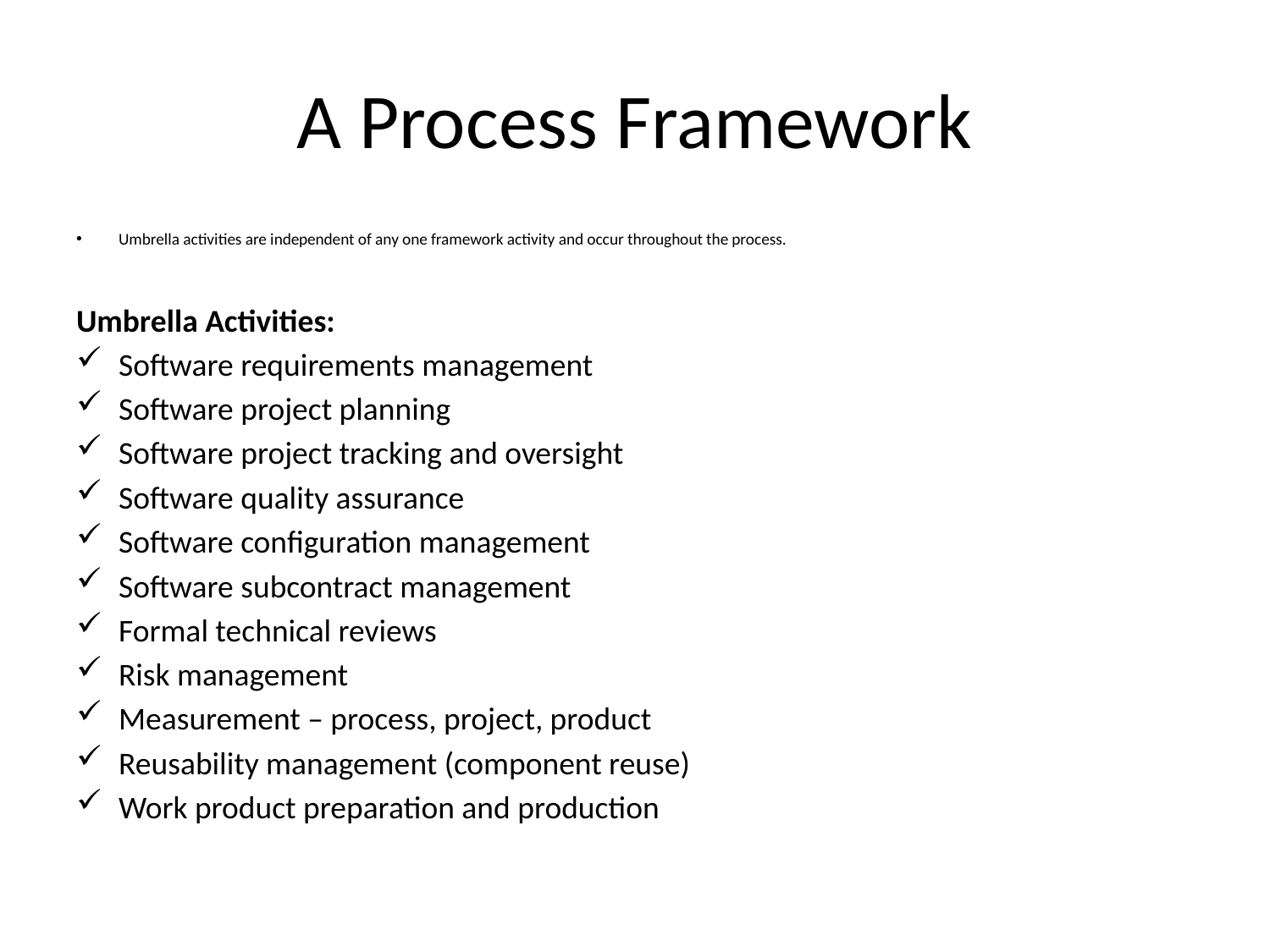

# A Process Framework
Umbrella activities are independent of any one framework activity and occur throughout the process.

Umbrella Activities:
Software requirements management
Software project planning
Software project tracking and oversight
Software quality assurance
Software configuration management
Software subcontract management
Formal technical reviews
Risk management
Measurement – process, project, product
Reusability management (component reuse)
Work product preparation and production